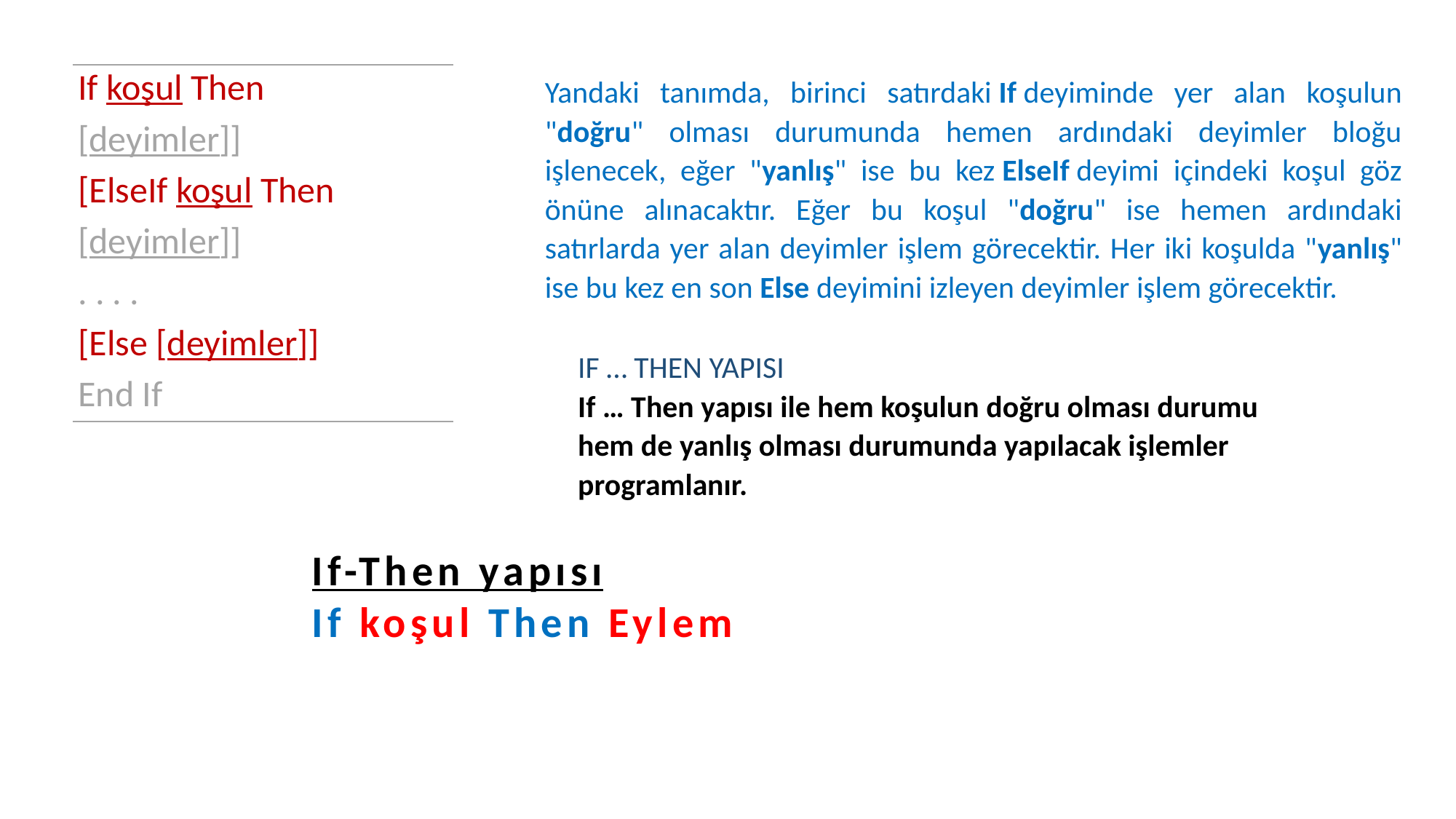

| If koşul Then [deyimler]] [ElseIf koşul Then [deyimler]] . . . . [Else [deyimler]] End If |
| --- |
Yandaki tanımda, birinci satırdaki If deyiminde yer alan koşulun "doğru" olması durumunda hemen ardındaki deyimler bloğu işlenecek, eğer "yanlış" ise bu kez ElseIf deyimi içindeki koşul göz önüne alınacaktır. Eğer bu koşul "doğru" ise hemen ardındaki satırlarda yer alan deyimler işlem görecektir. Her iki koşulda "yanlış" ise bu kez en son Else deyimini izleyen deyimler işlem görecektir.
IF … THEN YAPISI
If … Then yapısı ile hem koşulun doğru olması durumu hem de yanlış olması durumunda yapılacak işlemler programlanır.
If-Then yapısı
If koşul Then Eylem